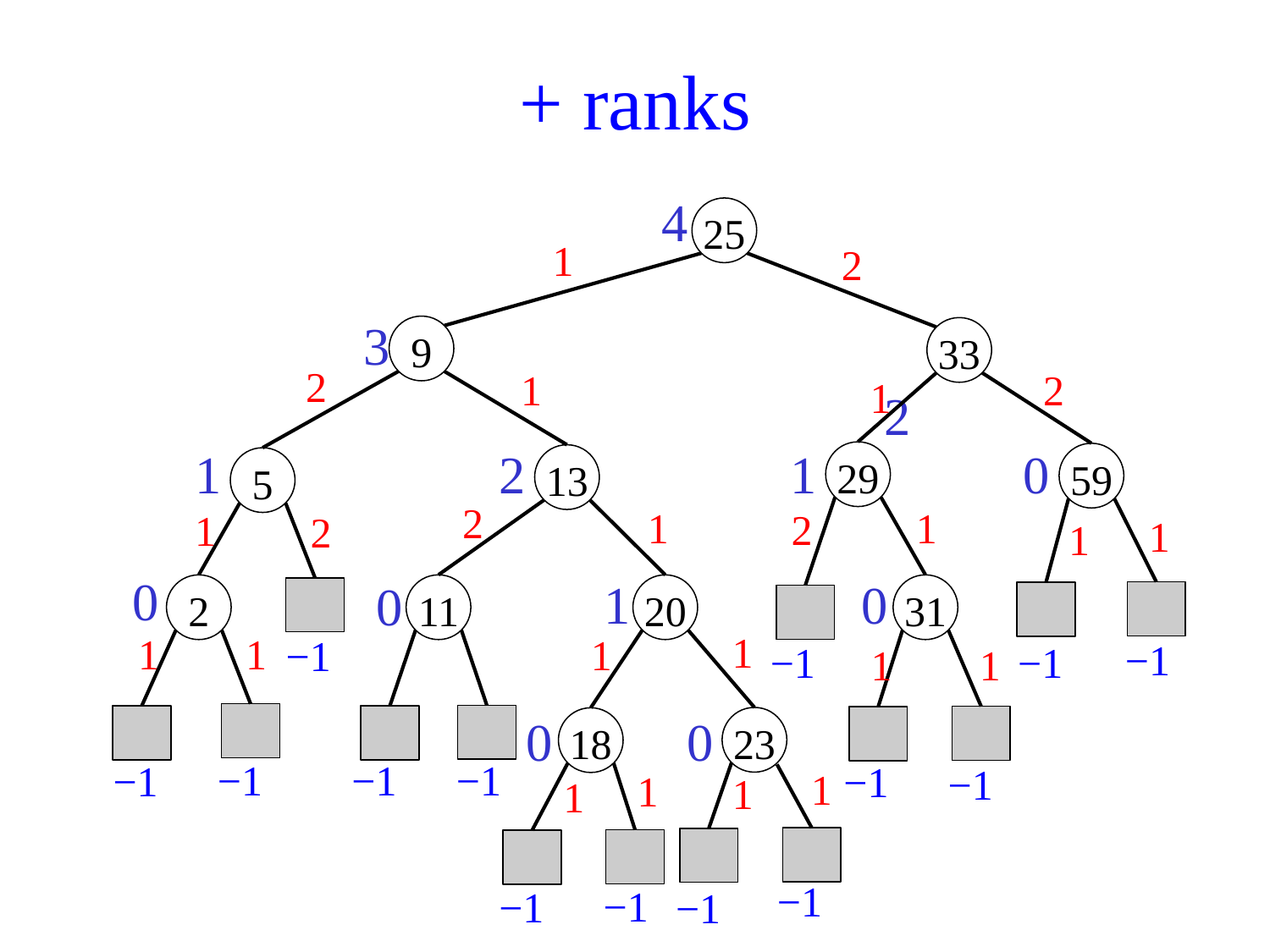

+ ranks
 4
25
1
 2
 3
 2
9
33
 2
 1
2
 1
1
1
0
2
29
59
13
5
 2
 1
 1
2
 1
 2
 1
 1
0
1
0
0
2
11
20
31

 1
 1
 1
 1
−1
−1
−1
−1
 1
 1
0
0

23
18
−1
−1
−1
−1
−1
−1
 1
 1
 1
 1

−1
−1
−1
−1